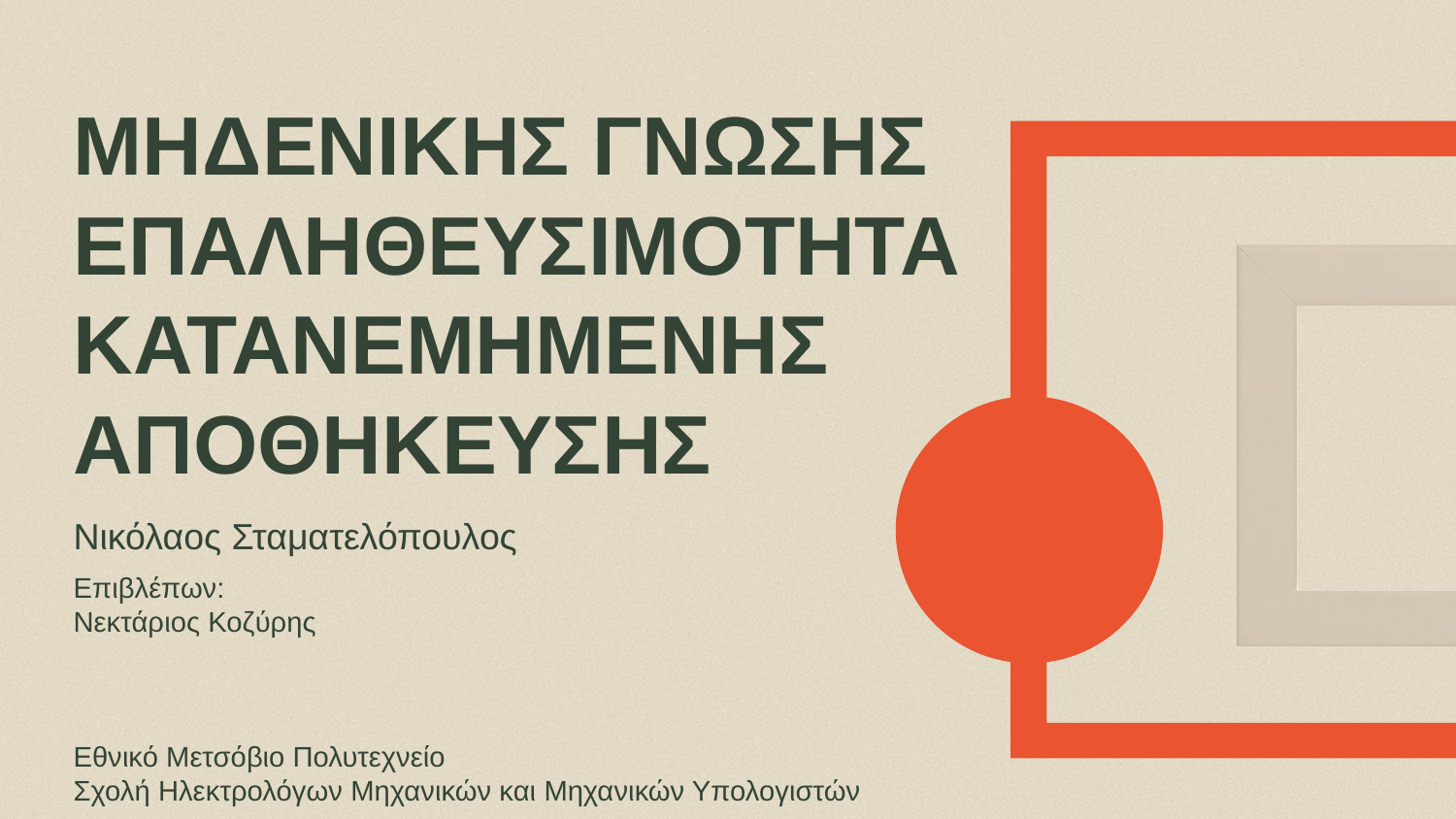

# ΜΗΔΕΝΙΚΗΣ ΓΝΩΣΗΣ ΕΠΑΛΗΘΕΥΣΙΜΟΤΗΤΑ ΚΑΤΑΝΕΜΗΜΕΝΗΣ ΑΠΟΘΗΚΕΥΣΗΣ
Νικόλαος Σταματελόπουλος
Επιβλέπων:
Νεκτάριος Κοζύρης

Εθνικό Μετσόβιο Πολυτεχνείο
Σχολή Ηλεκτρολόγων Μηχανικών και Μηχανικών Υπολογιστών